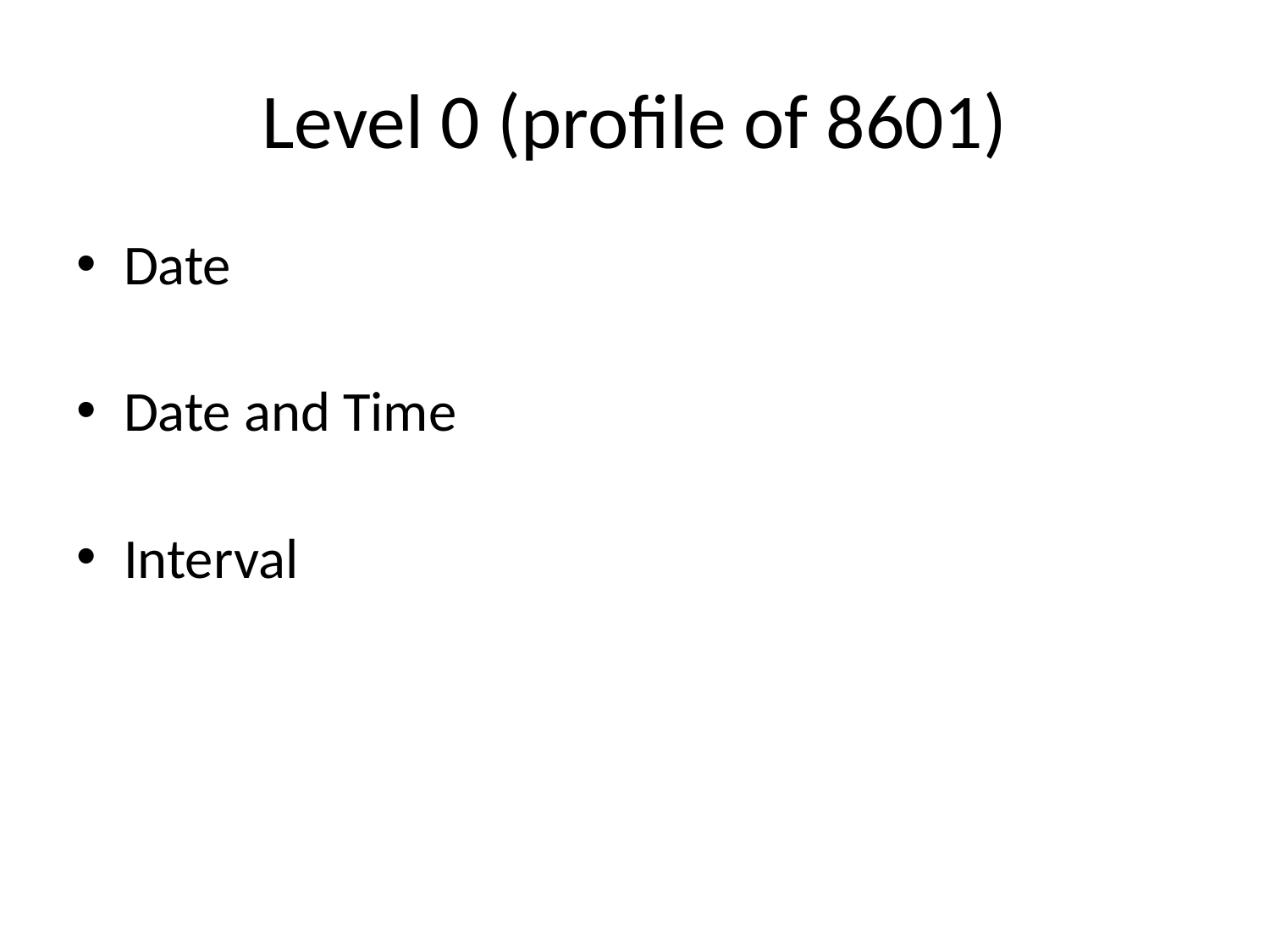

Level 0 (profile of 8601)
Date
Date and Time
Interval